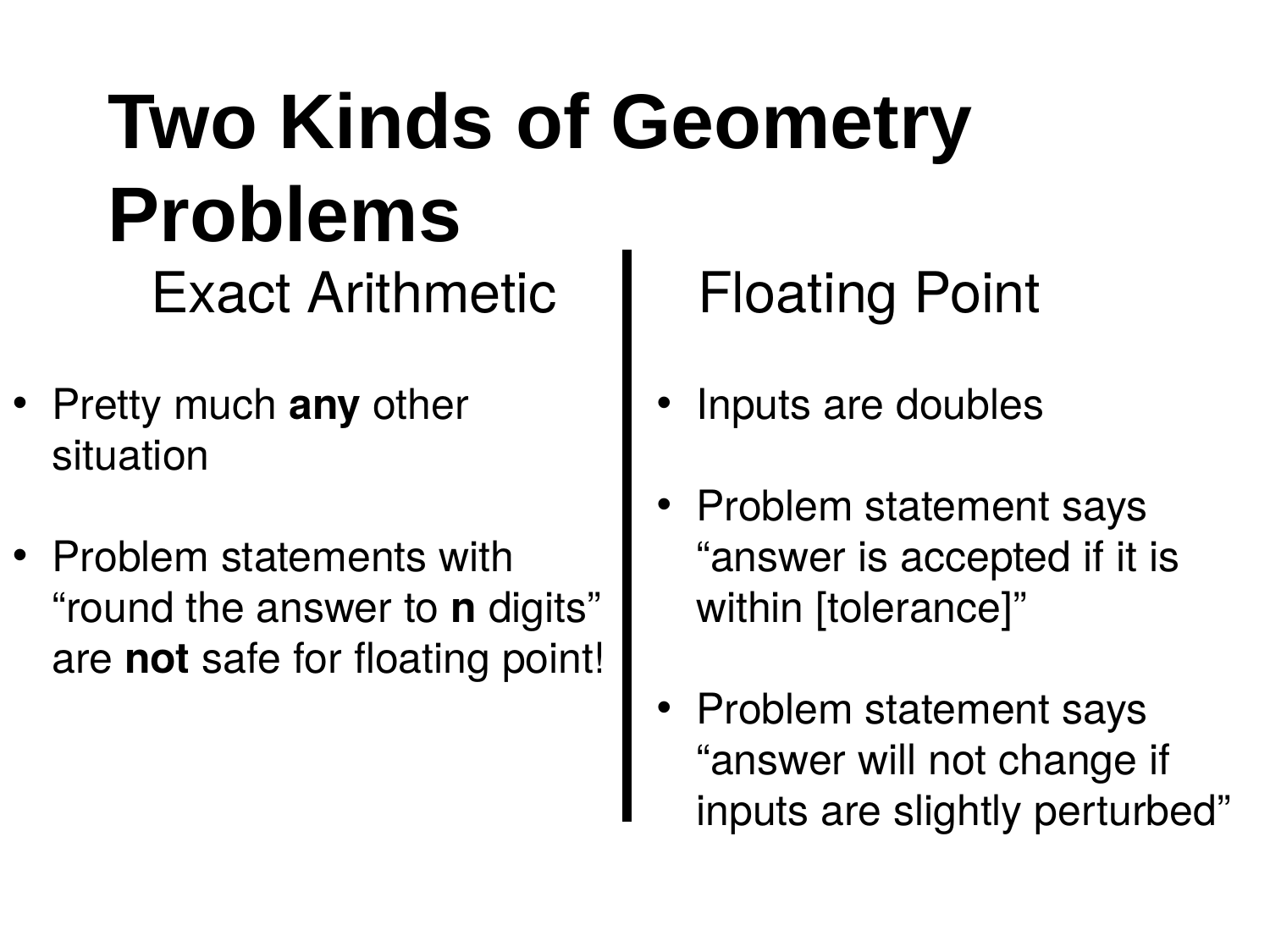

# Two Kinds of Geometry Problems
Floating Point
Exact Arithmetic
Pretty much any other situation

Problem statements with “round the answer to n digits” are not safe for floating point!
Inputs are doubles

Problem statement says “answer is accepted if it is within [tolerance]”

Problem statement says “answer will not change if inputs are slightly perturbed”